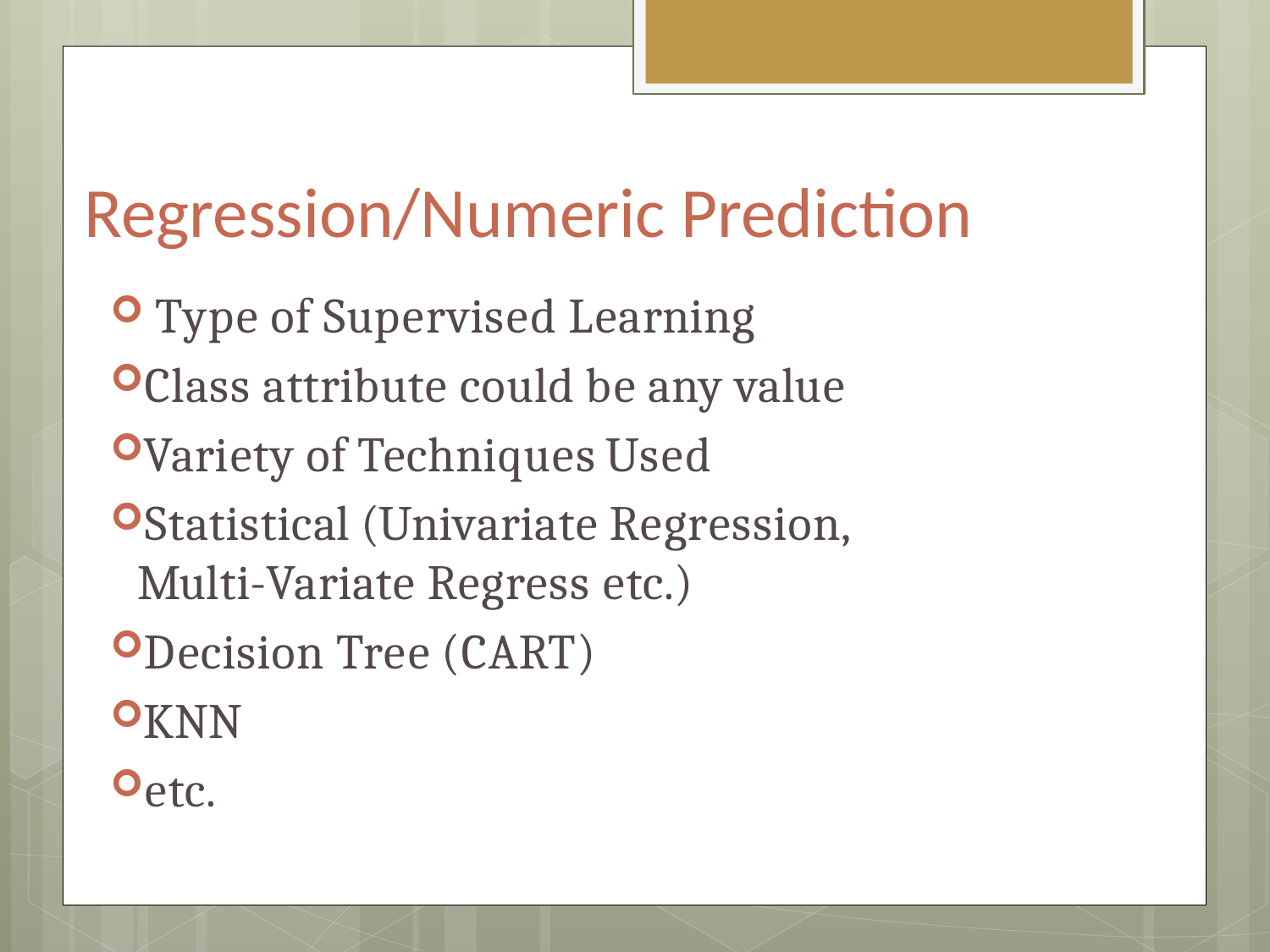

# Regression/Numeric Prediction
 Type of Supervised Learning
Class attribute could be any value
Variety of Techniques Used
Statistical (Univariate Regression, Multi-Variate Regress etc.)
Decision Tree (CART)
KNN
etc.